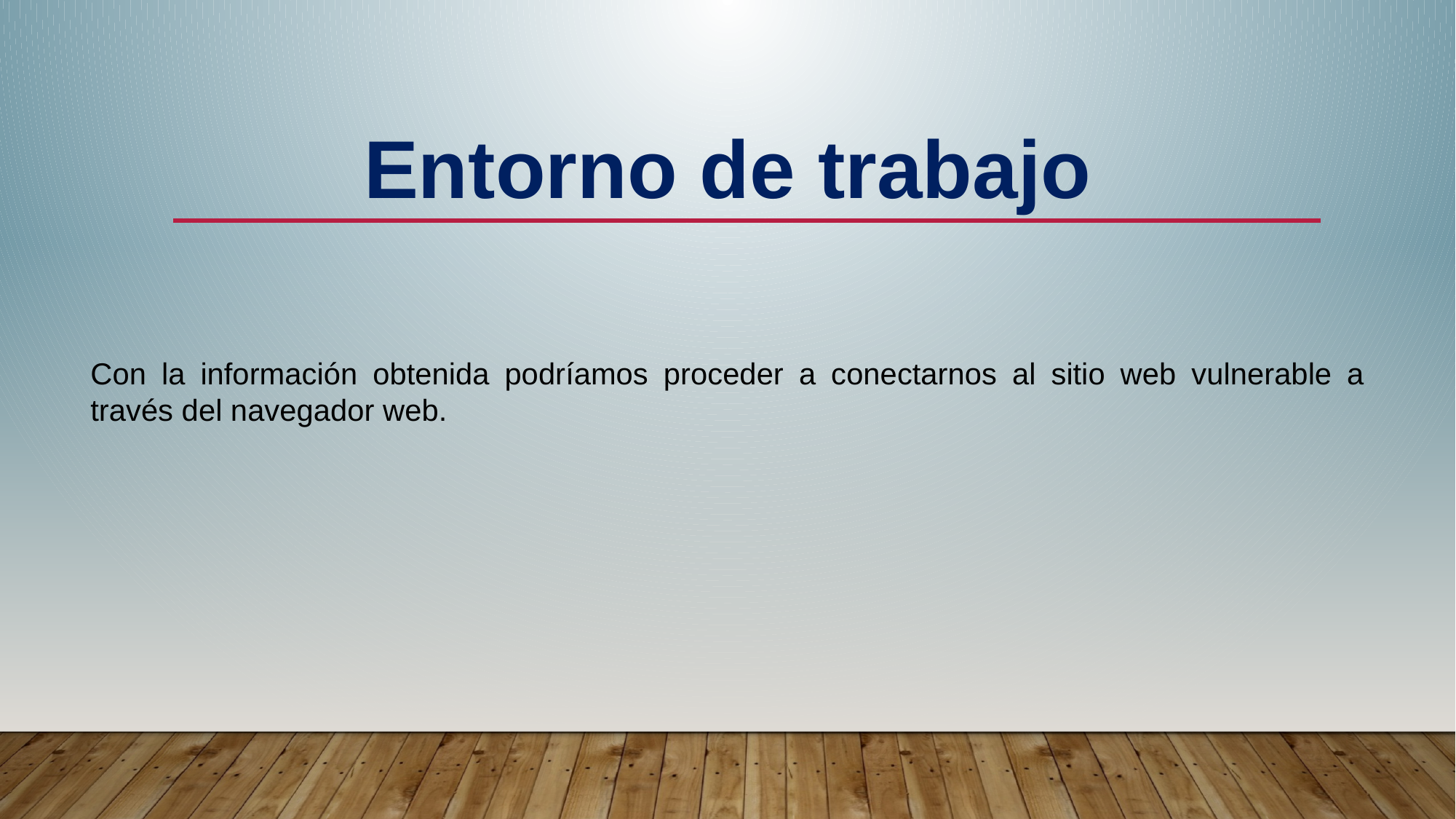

Entorno de trabajo
Con la información obtenida podríamos proceder a conectarnos al sitio web vulnerable a través del navegador web.